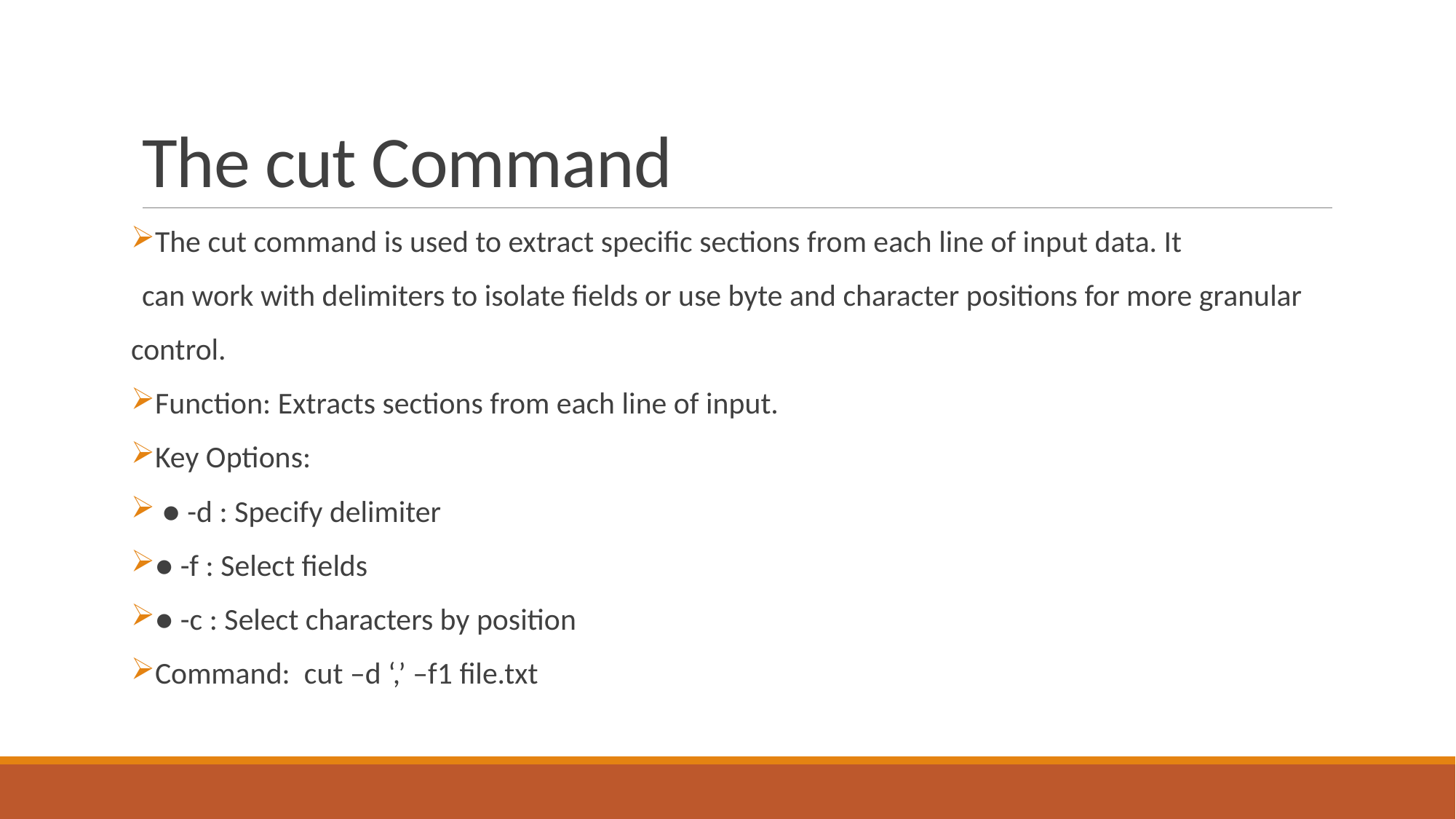

# The cut Command
The cut command is used to extract specific sections from each line of input data. It
can work with delimiters to isolate fields or use byte and character positions for more granular
control.
Function: Extracts sections from each line of input.
Key Options:
 ● -d : Specify delimiter
● -f : Select fields
● -c : Select characters by position
Command:  cut –d ‘,’ –f1 file.txt